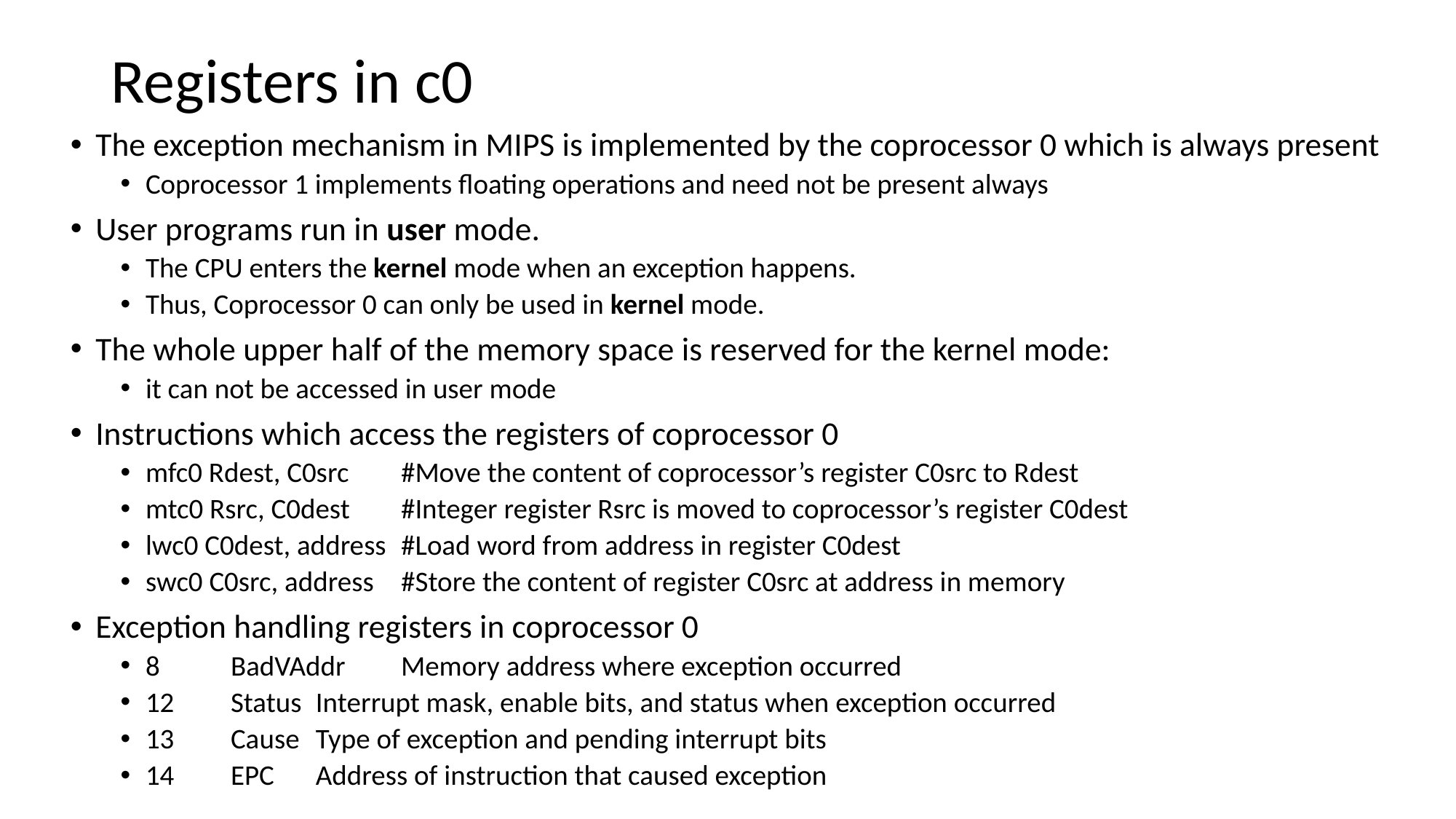

# Registers in c0
The exception mechanism in MIPS is implemented by the coprocessor 0 which is always present
Coprocessor 1 implements floating operations and need not be present always
User programs run in user mode.
The CPU enters the kernel mode when an exception happens.
Thus, Coprocessor 0 can only be used in kernel mode.
The whole upper half of the memory space is reserved for the kernel mode:
it can not be accessed in user mode
Instructions which access the registers of coprocessor 0
mfc0 Rdest, C0src 	#Move the content of coprocessor’s register C0src to Rdest
mtc0 Rsrc, C0dest 	#Integer register Rsrc is moved to coprocessor’s register C0dest
lwc0 C0dest, address 	#Load word from address in register C0dest
swc0 C0src, address 	#Store the content of register C0src at address in memory
Exception handling registers in coprocessor 0
8 		BadVAddr 	Memory address where exception occurred
12 	Status 		Interrupt mask, enable bits, and status when exception occurred
13 	Cause 		Type of exception and pending interrupt bits
14 	EPC 		Address of instruction that caused exception